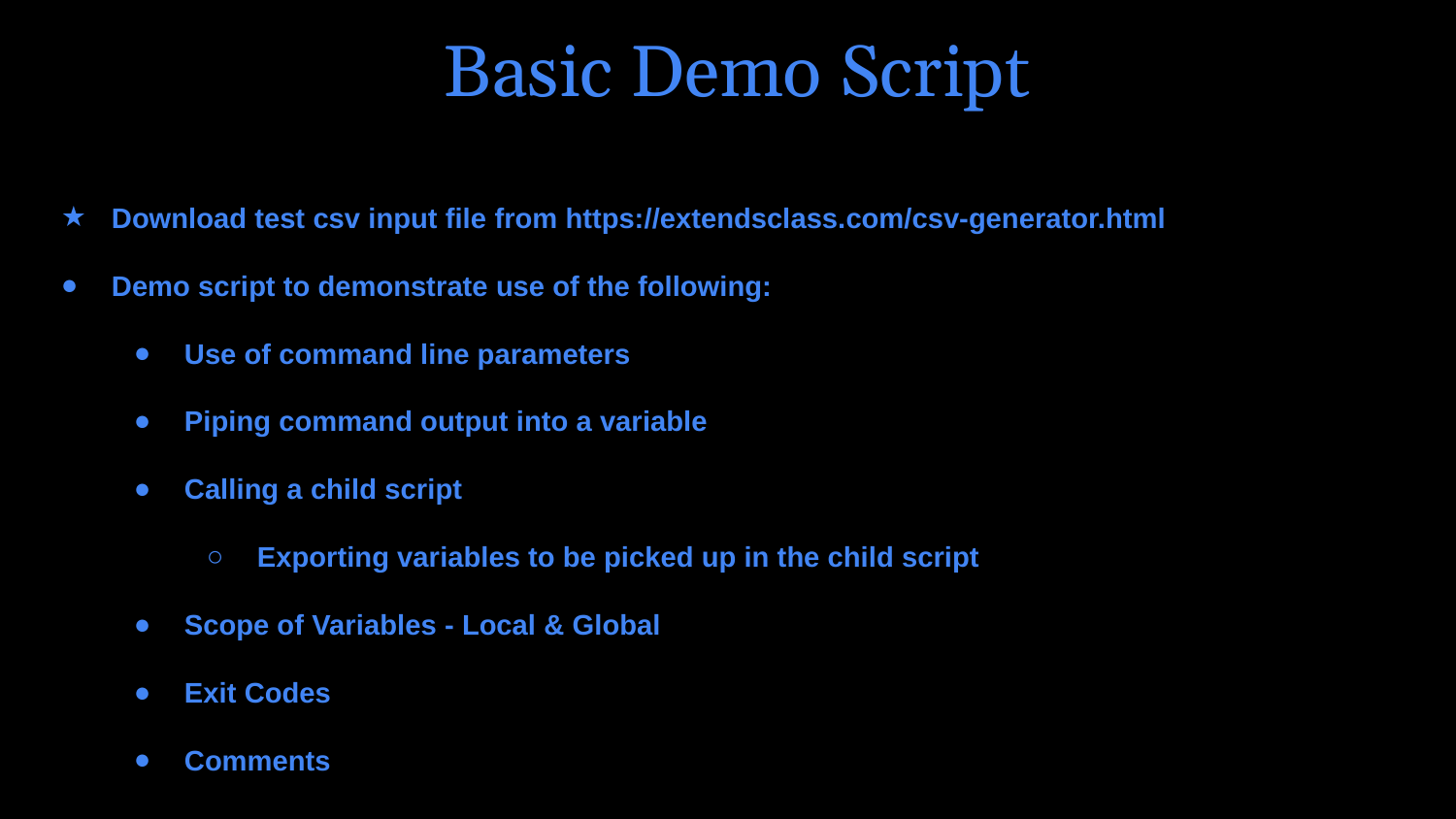

# Basic Demo Script

Download test csv input file from https://extendsclass.com/csv-generator.html

Demo script to demonstrate use of the following:

Use of command line parameters

Piping command output into a variable

Calling a child script

Exporting variables to be picked up in the child script

Scope of Variables - Local & Global

Exit Codes

Comments